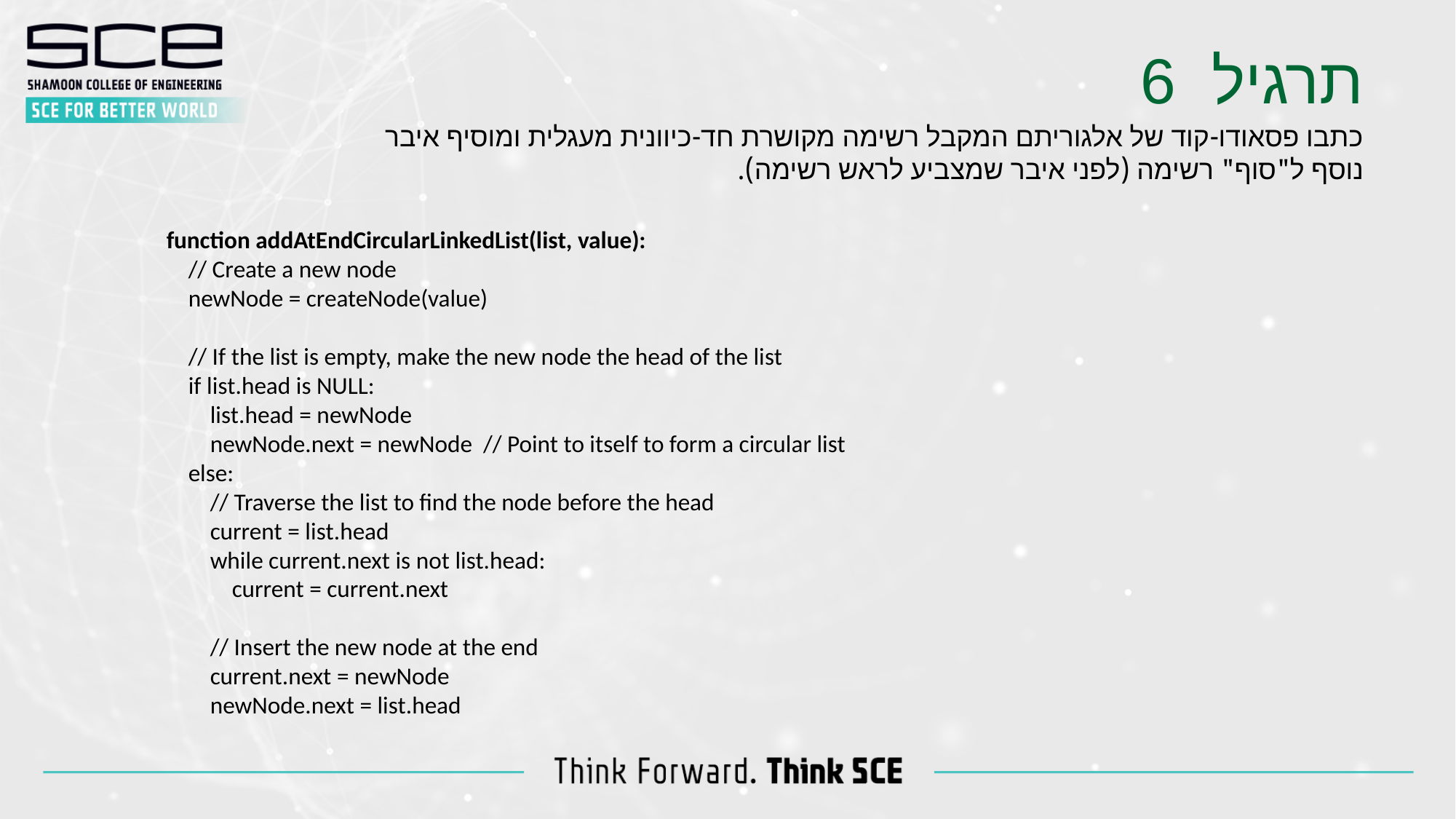

תרגיל  6
כתבו פסאודו-קוד של אלגוריתם המקבל רשימה מקושרת חד-כיוונית מעגלית ומוסיף איבר נוסף ל"סוף" רשימה (לפני איבר שמצביע לראש רשימה).
function addAtEndCircularLinkedList(list, value):
    // Create a new node
    newNode = createNode(value)

    // If the list is empty, make the new node the head of the list
    if list.head is NULL:
        list.head = newNode
        newNode.next = newNode  // Point to itself to form a circular list
    else:
        // Traverse the list to find the node before the head
        current = list.head
        while current.next is not list.head:
            current = current.next

        // Insert the new node at the end
        current.next = newNode
        newNode.next = list.head